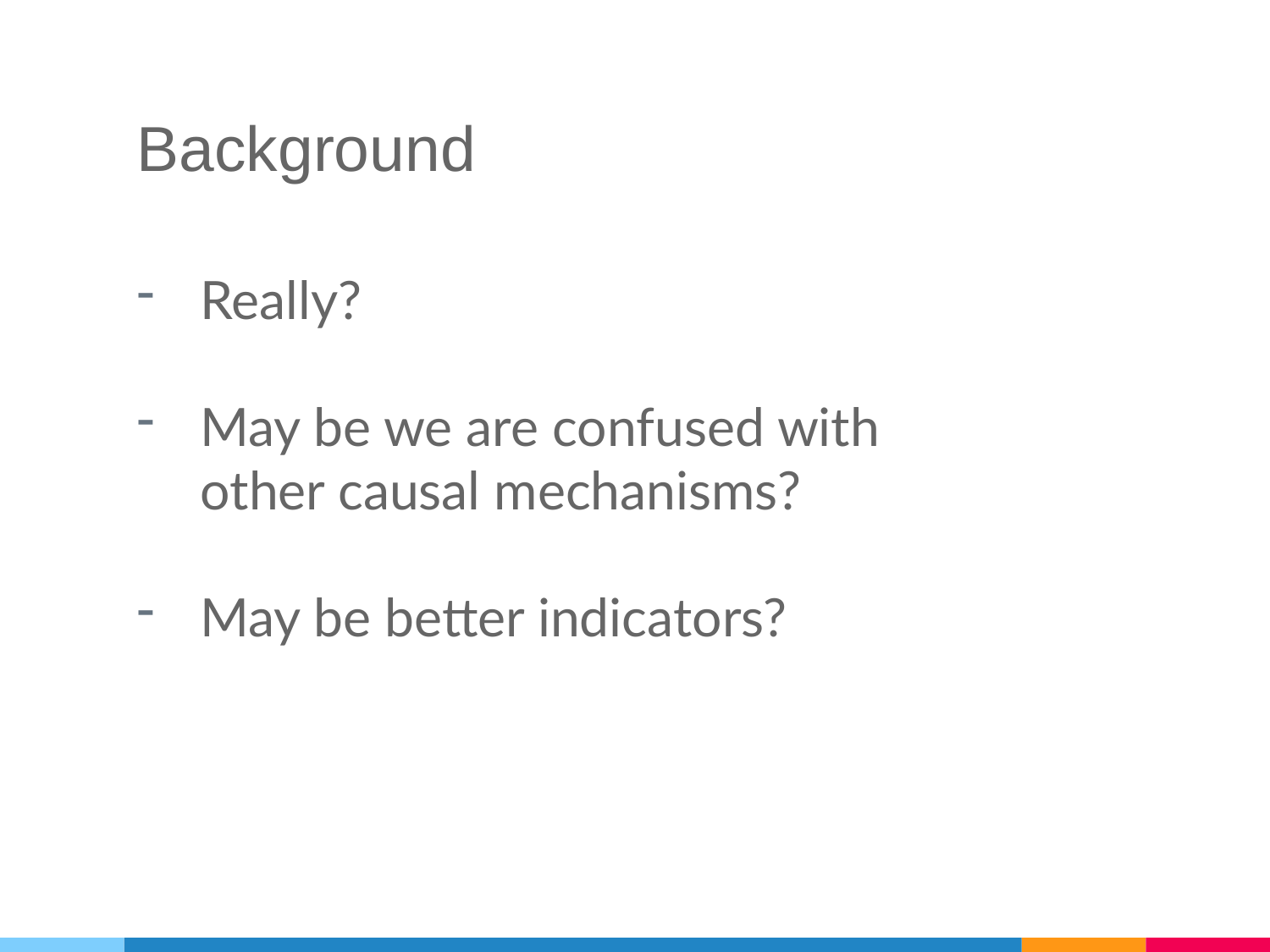

# Background
Really?

May be we are confused with other causal mechanisms?

May be better indicators?